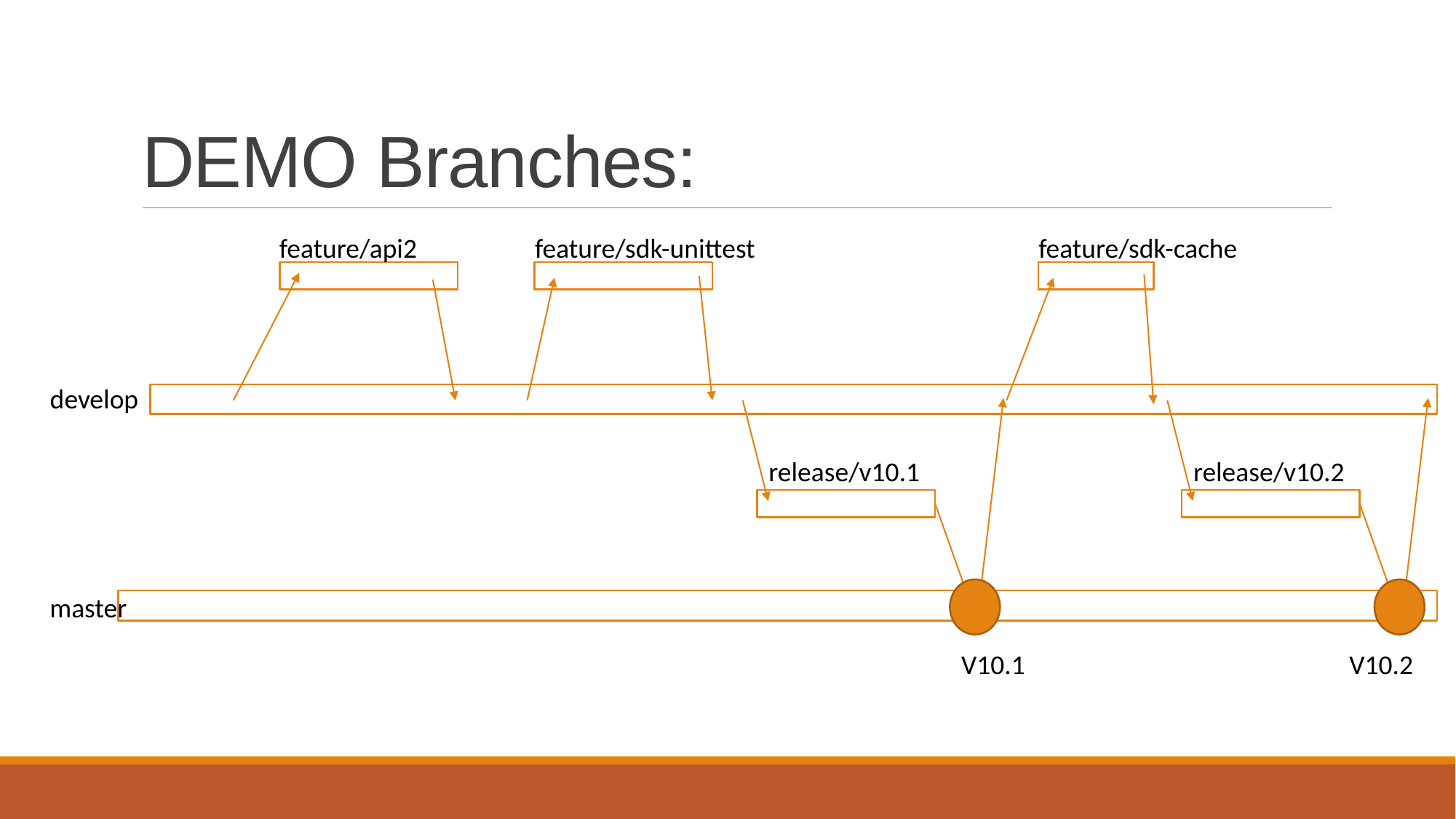

# DEMO Branches:
feature/api2
feature/sdk-unittest
feature/sdk-cache

develop

release/v10.1
release/v10.2

master

V10.1
V10.2